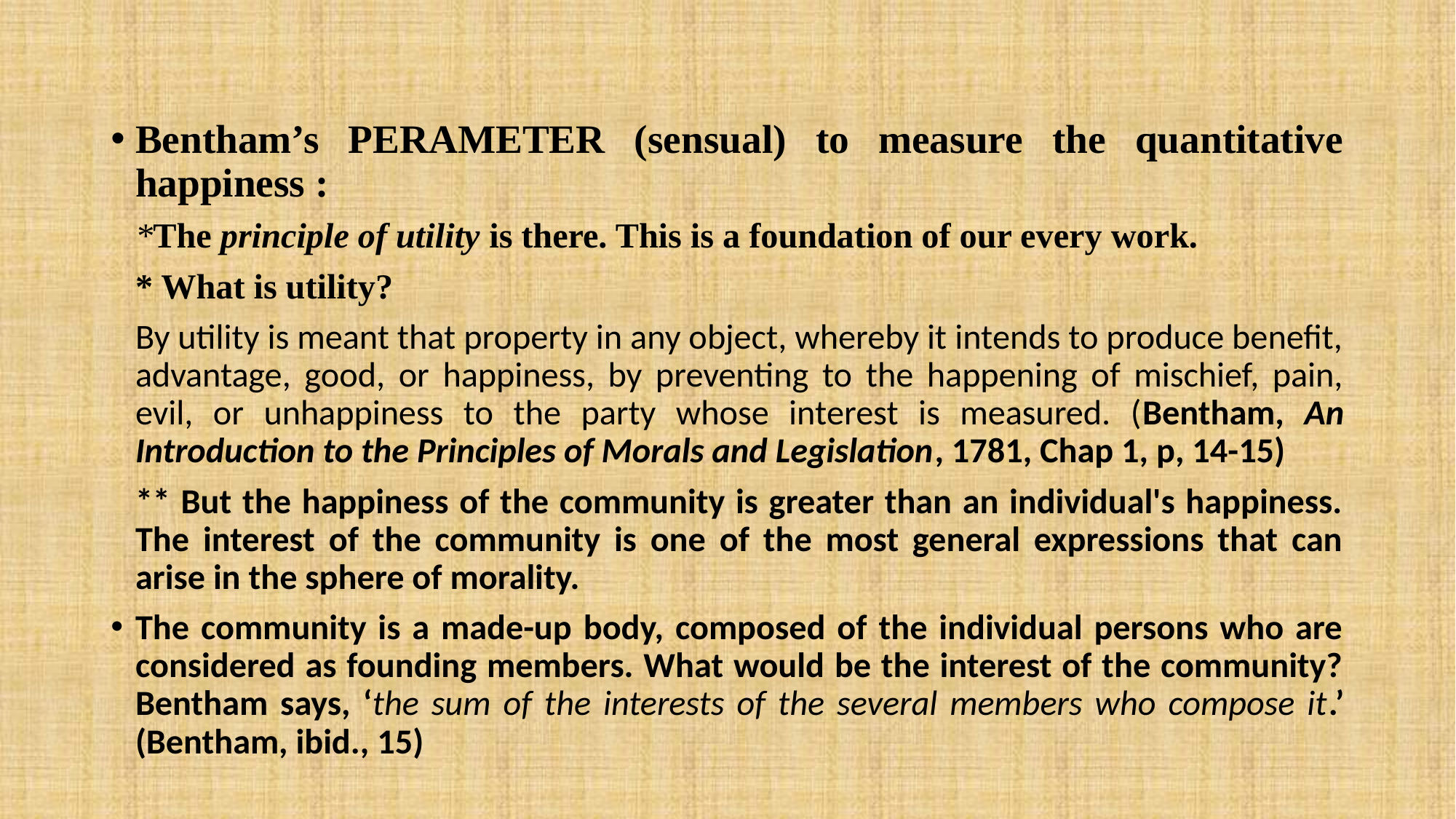

#

Bentham’s PERAMETER (sensual) to measure the quantitative happiness :
	*The principle of utility is there. This is a foundation of our every work.
	* What is utility?
	By utility is meant that property in any object, whereby it intends to produce benefit, advantage, good, or happiness, by preventing to the happening of mischief, pain, evil, or unhappiness to the party whose interest is measured. (Bentham, An Introduction to the Principles of Morals and Legislation, 1781, Chap 1, p, 14-15)
	** But the happiness of the community is greater than an individual's happiness. The interest of the community is one of the most general expressions that can arise in the sphere of morality.
The community is a made-up body, composed of the individual persons who are considered as founding members. What would be the interest of the community? Bentham says, ‘the sum of the interests of the several members who compose it.’ (Bentham, ibid., 15)